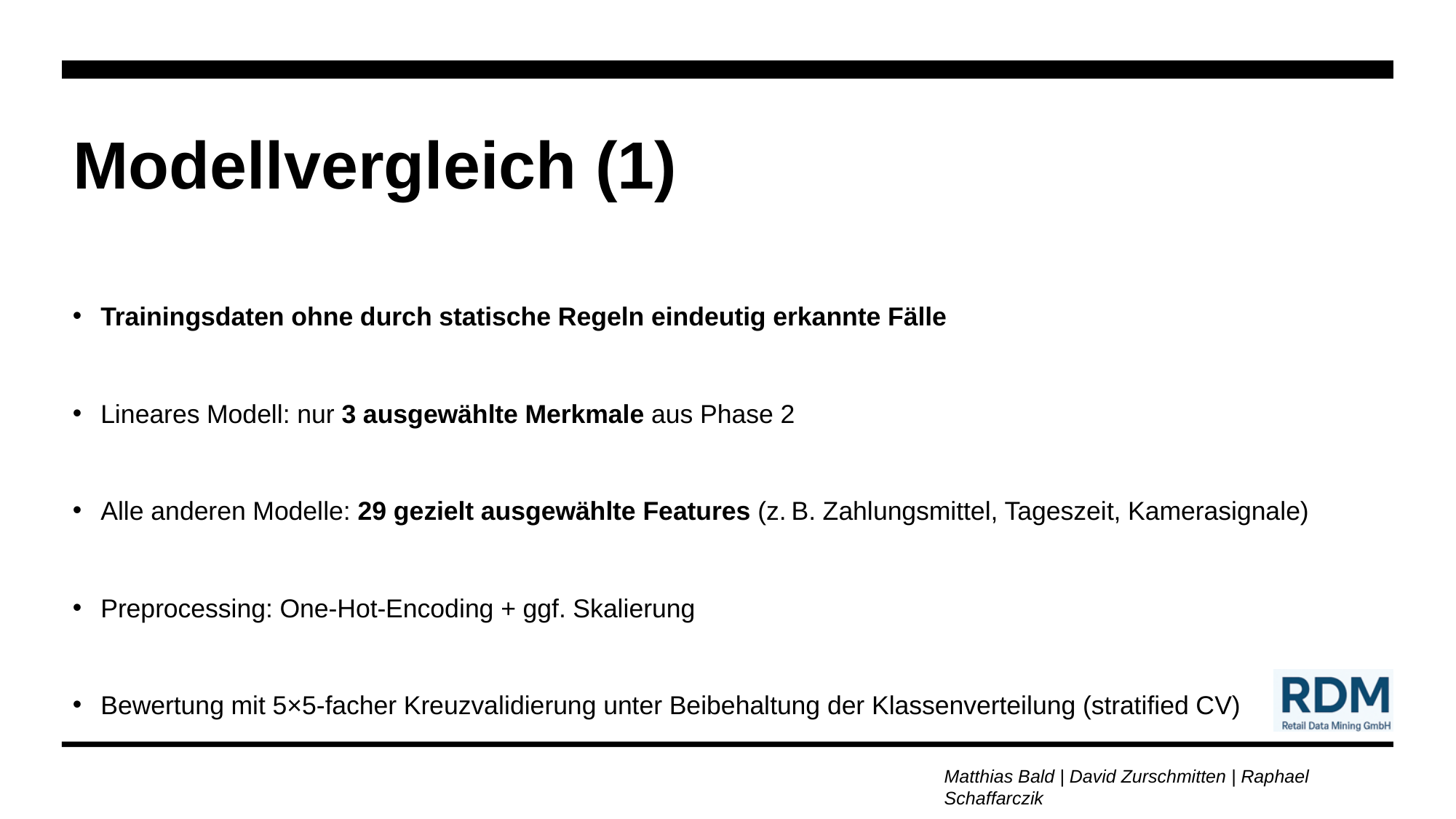

# Modellvergleich (1)
Trainingsdaten ohne durch statische Regeln eindeutig erkannte Fälle

Lineares Modell: nur 3 ausgewählte Merkmale aus Phase 2

Alle anderen Modelle: 29 gezielt ausgewählte Features (z. B. Zahlungsmittel, Tageszeit, Kamerasignale)

Preprocessing: One-Hot-Encoding + ggf. Skalierung

Bewertung mit 5×5-facher Kreuzvalidierung unter Beibehaltung der Klassenverteilung (stratified CV)